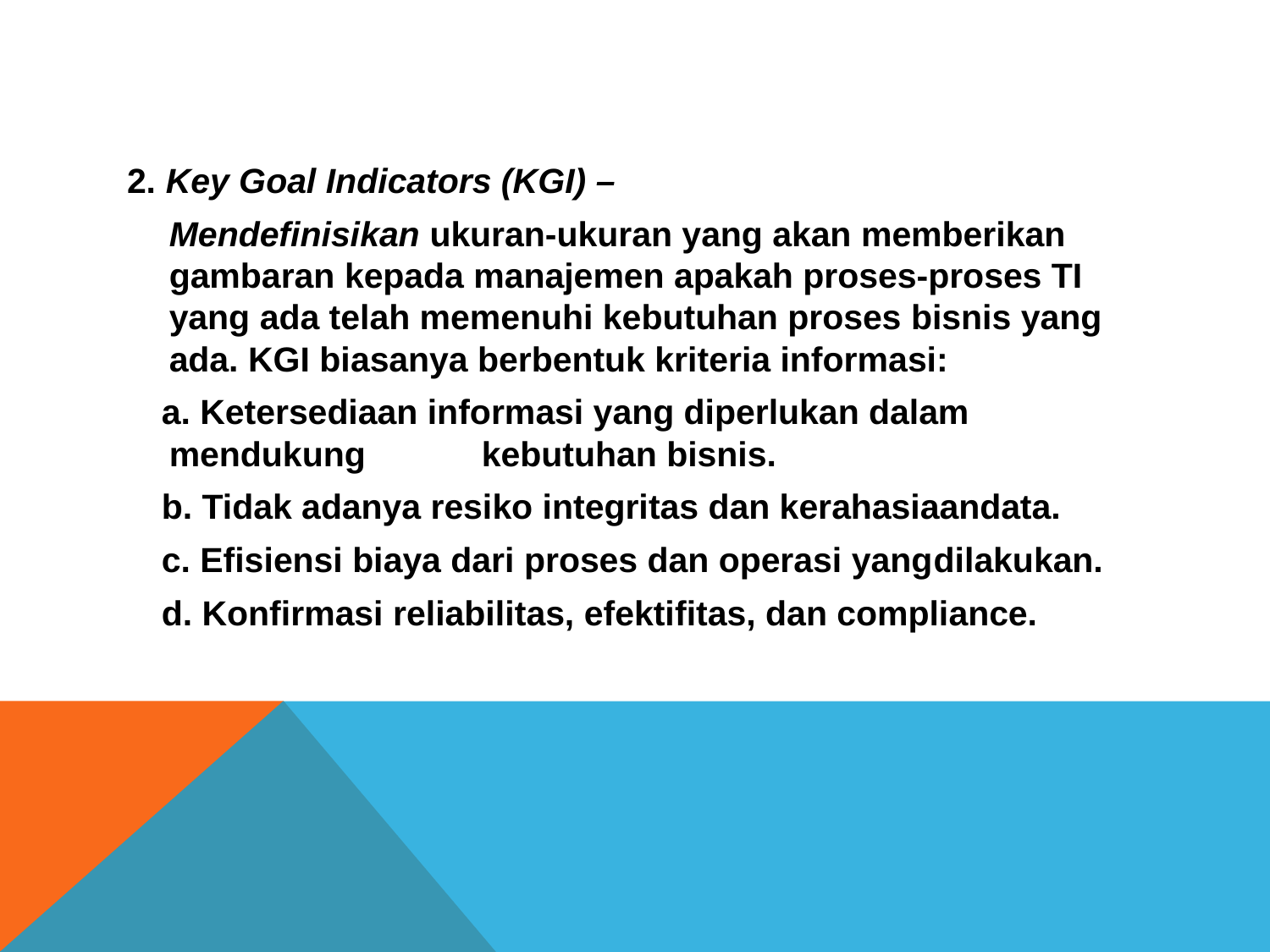

2. Key Goal Indicators (KGI) –
	Mendefinisikan ukuran-ukuran yang akan memberikan gambaran kepada manajemen apakah proses-proses TI yang ada telah memenuhi kebutuhan proses bisnis yang ada. KGI biasanya berbentuk kriteria informasi:
a. Ketersediaan informasi yang diperlukan dalam mendukung   	kebutuhan bisnis.
b. Tidak adanya resiko integritas dan kerahasiaandata.
c. Efisiensi biaya dari proses dan operasi yangdilakukan.
d. Konfirmasi reliabilitas, efektifitas, dan compliance.